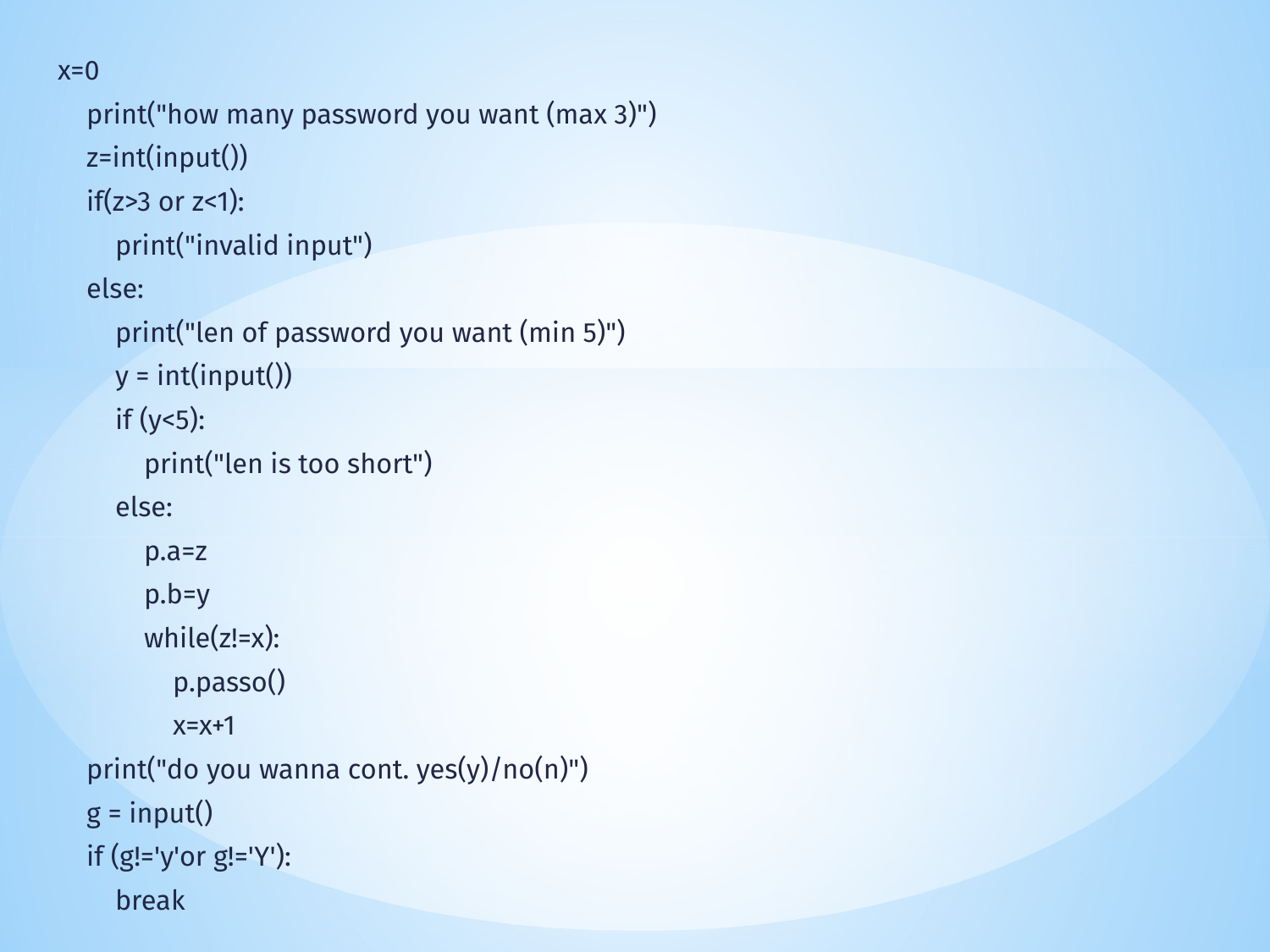

x=0
    print("how many password you want (max 3)")
    z=int(input())
    if(z>3 or z<1):
        print("invalid input")
    else:
        print("len of password you want (min 5)")
        y = int(input())
        if (y<5):
            print("len is too short")
        else:
            p.a=z
            p.b=y
            while(z!=x):
                p.passo()
                x=x+1
    print("do you wanna cont. yes(y)/no(n)")
    g = input()
    if (g!='y'or g!='Y'):
        break